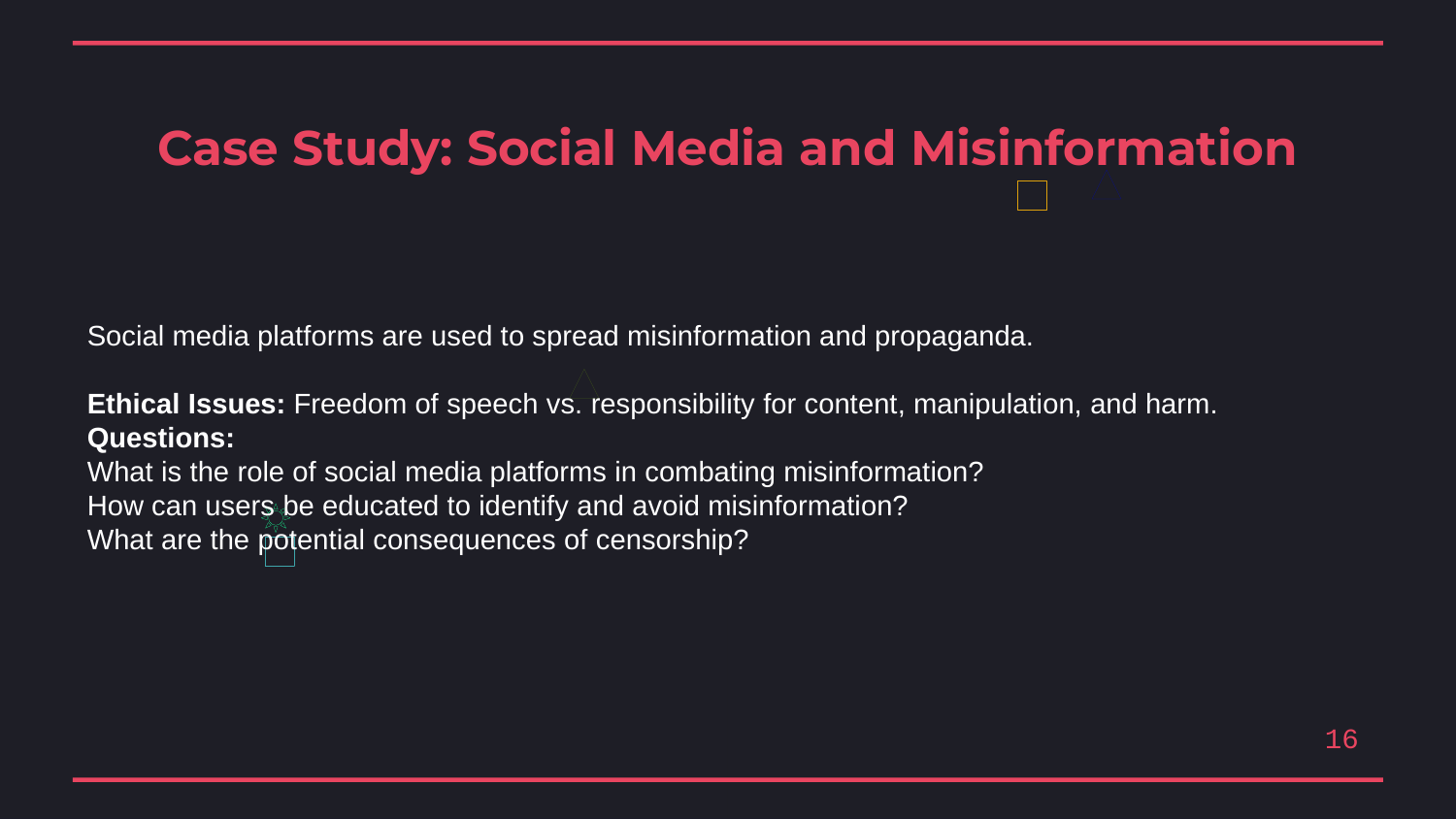

Case Study: Social Media and Misinformation

Social media platforms are used to spread misinformation and propaganda.

Ethical Issues: Freedom of speech vs. responsibility for content, manipulation, and harm.
Questions:
What is the role of social media platforms in combating misinformation?
How can users be educated to identify and avoid misinformation?
What are the potential consequences of censorship?

16